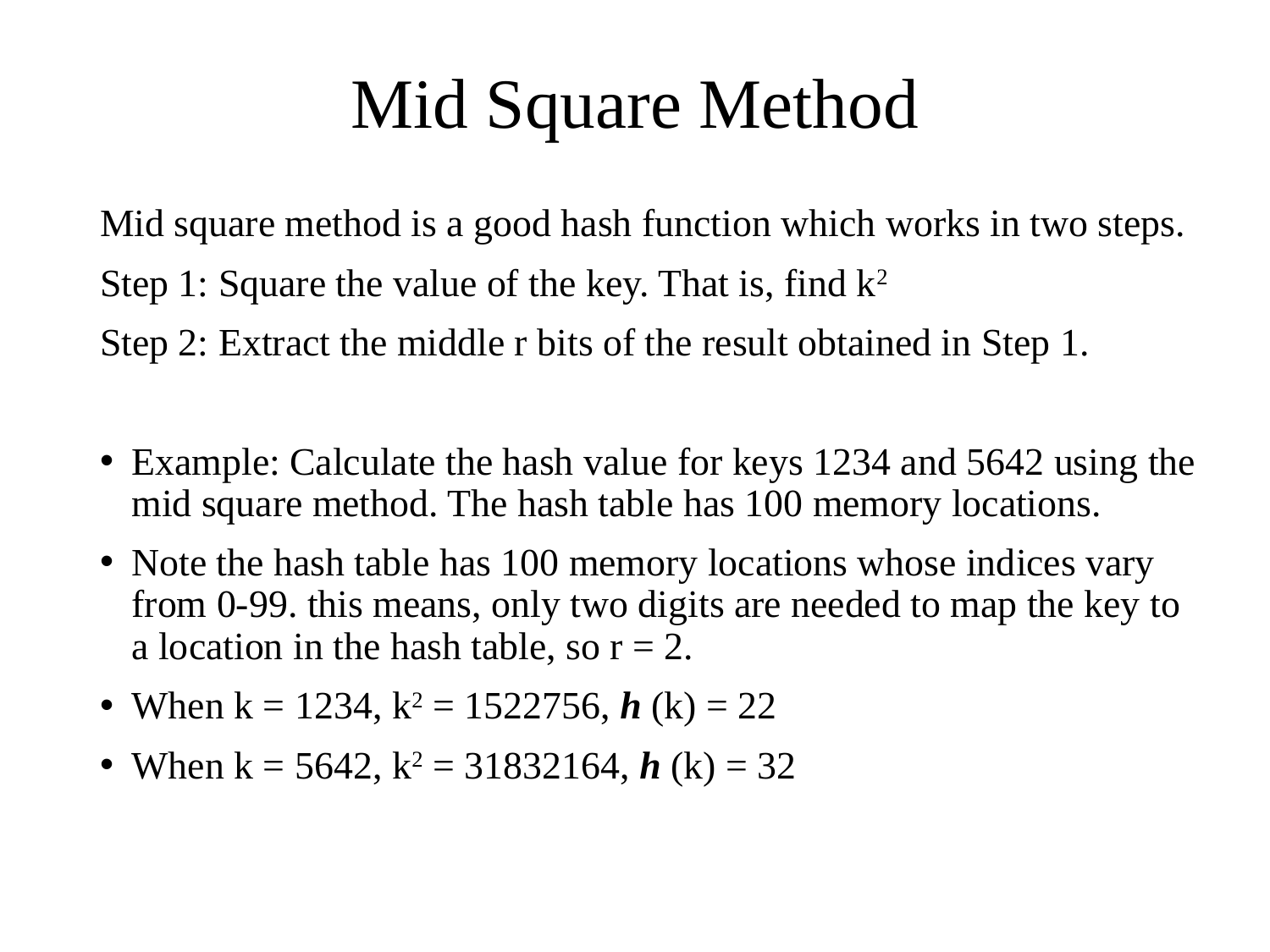

# Mid Square Method
Mid square method is a good hash function which works in two steps.
Step 1: Square the value of the key. That is, find k2
Step 2: Extract the middle r bits of the result obtained in Step 1.

Example: Calculate the hash value for keys 1234 and 5642 using the mid square method. The hash table has 100 memory locations.
Note the hash table has 100 memory locations whose indices vary from 0-99. this means, only two digits are needed to map the key to a location in the hash table, so r = 2.
When k = 1234, k2 = 1522756, h (k) = 22
When k = 5642, k2 = 31832164, h (k) = 32